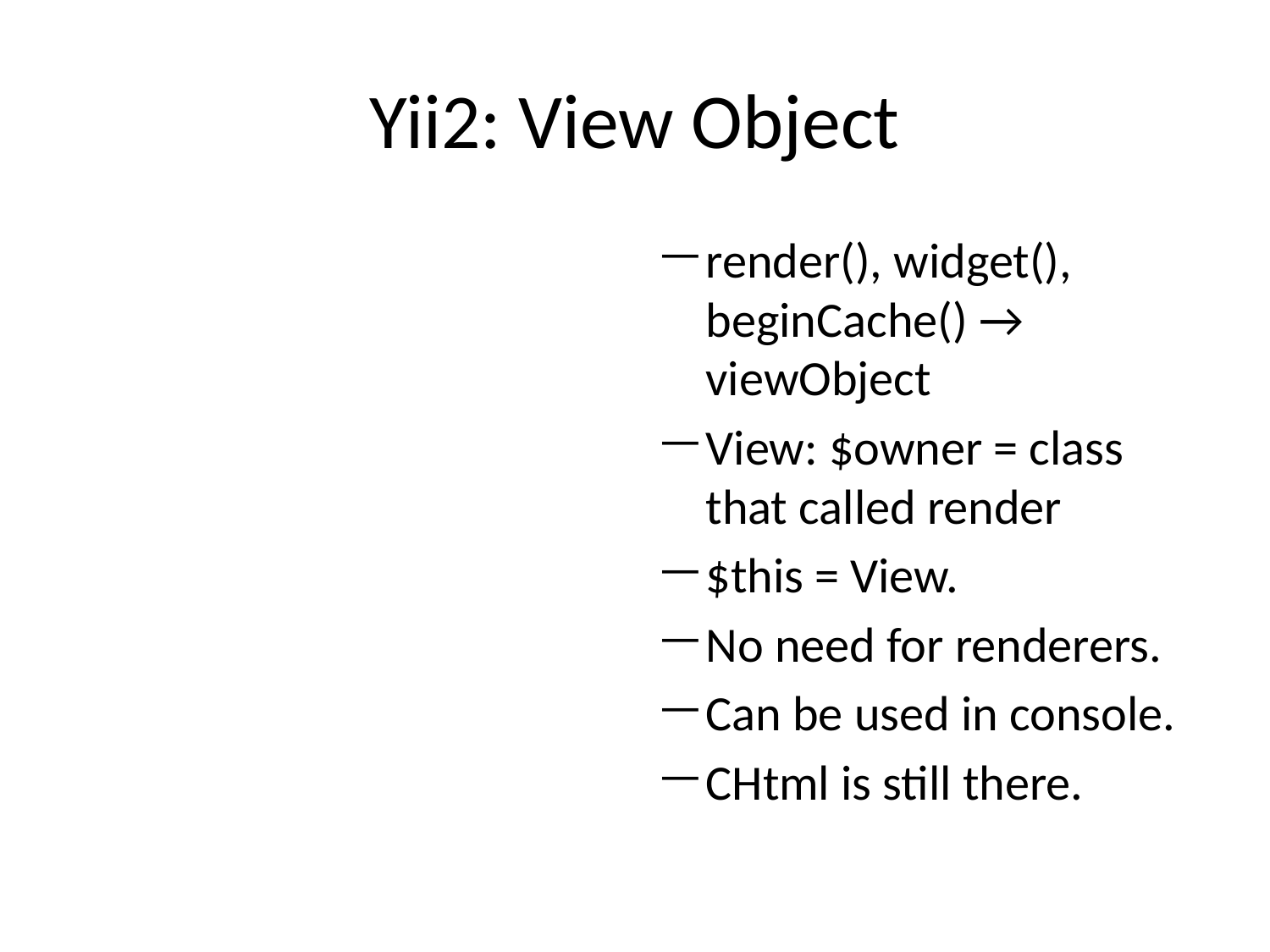

# Yii2: View Object

render(), widget(), beginCache() → viewObject
View: $owner = class that called render
$this = View.
No need for renderers.
Can be used in console.
CHtml is still there.